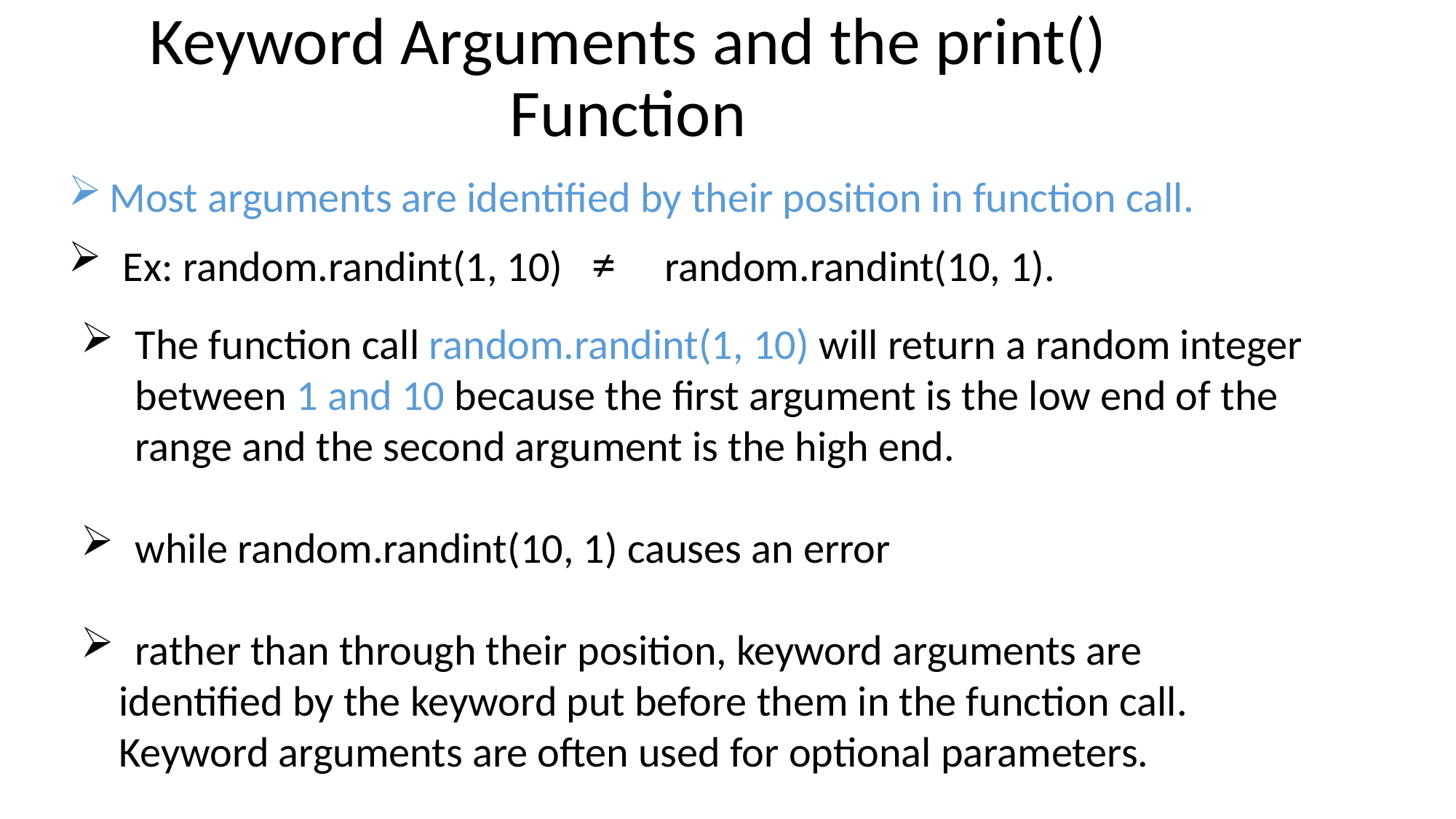

# Keyword Arguments and the print() Function
Most arguments are identified by their position in function call.
Ex: random.randint(1, 10)   ≠     random.randint(10, 1).
The function call random.randint(1, 10) will return a random integer between 1 and 10 because the first argument is the low end of the range and the second argument is the high end.

while random.randint(10, 1) causes an error

rather than through their position, keyword arguments are
    identified by the keyword put before them in the function call.
    Keyword arguments are often used for optional parameters.